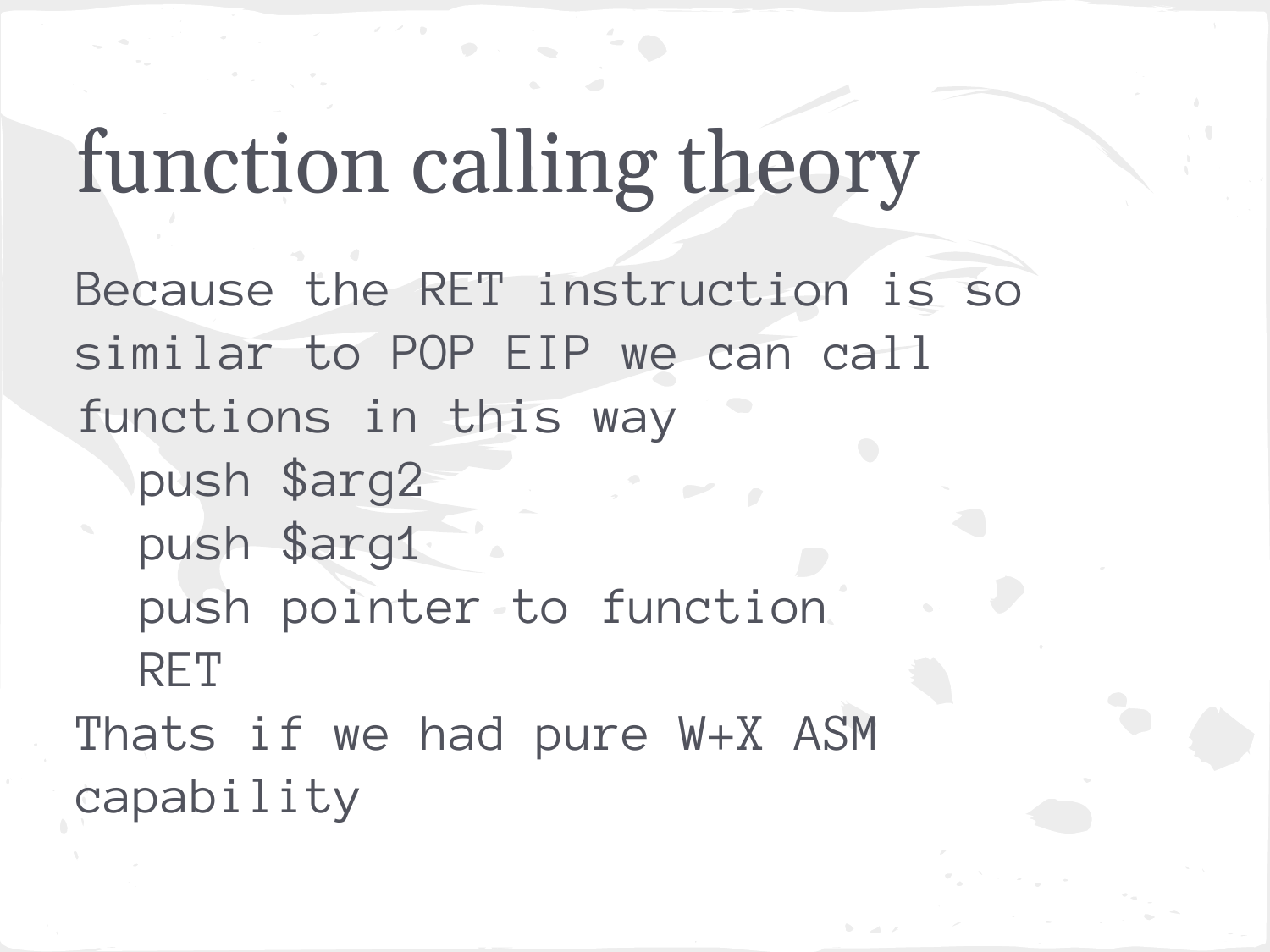

# function calling theory
Because the RET instruction is so similar to POP EIP we can call functions in this way
push $arg2
push $arg1
push pointer to function
RET
Thats if we had pure W+X ASM capability